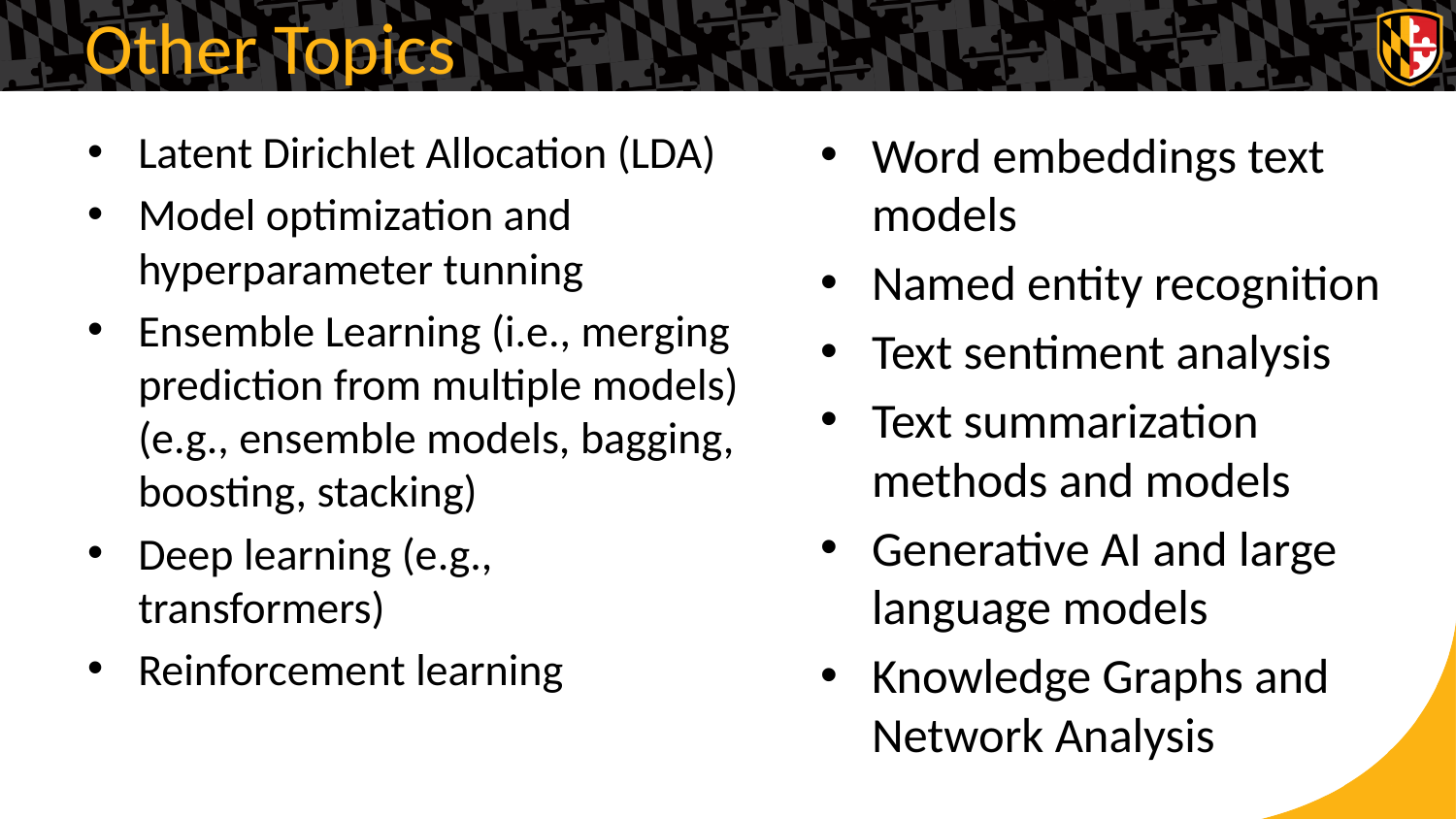

# Other Topics
Word embeddings text models
Named entity recognition
Text sentiment analysis
Text summarization methods and models
Generative AI and large language models
Knowledge Graphs and Network Analysis
Latent Dirichlet Allocation (LDA)
Model optimization and hyperparameter tunning
Ensemble Learning (i.e., merging prediction from multiple models) (e.g., ensemble models, bagging, boosting, stacking)
Deep learning (e.g., transformers)
Reinforcement learning